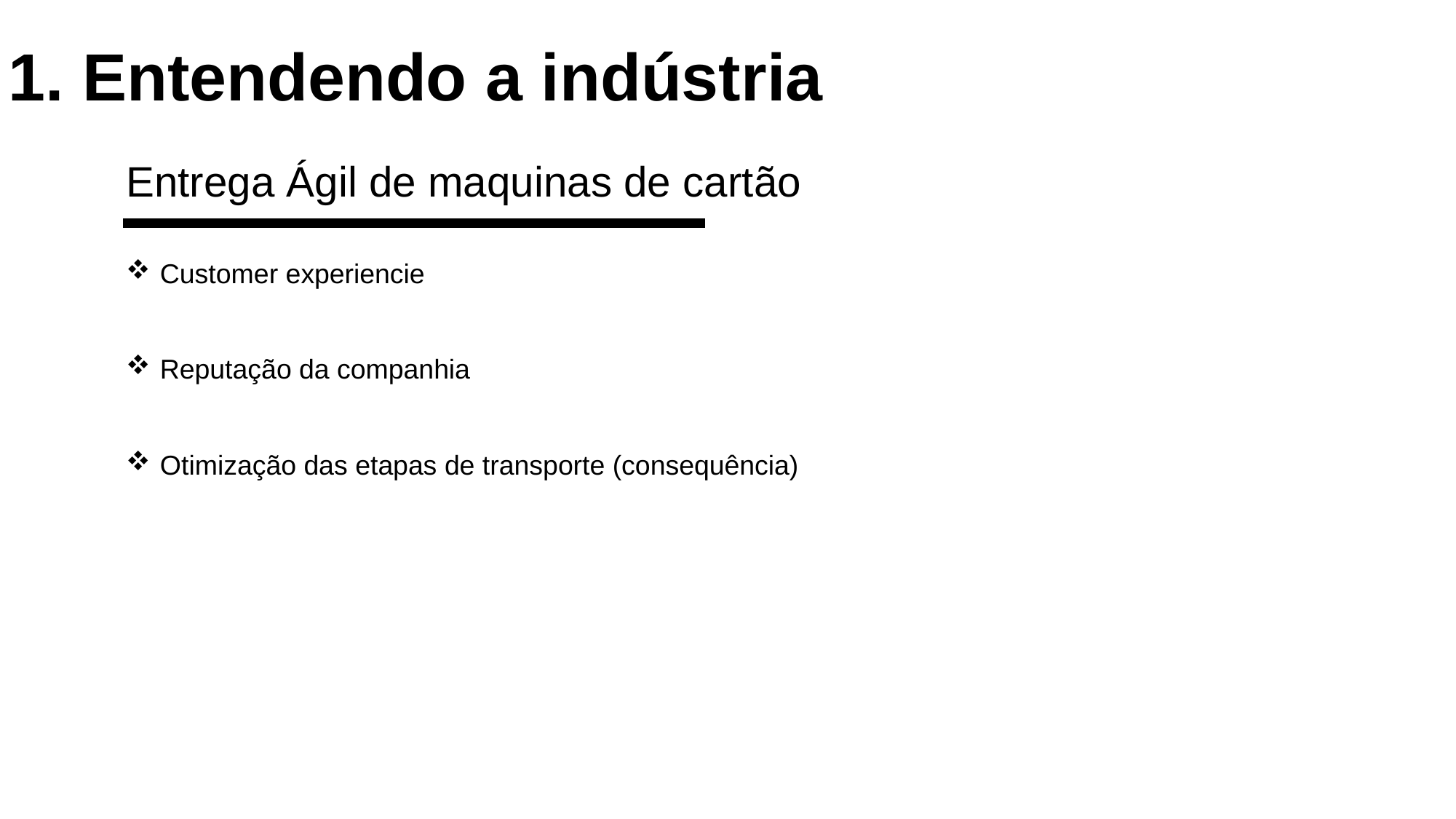

# 1. Entendendo a indústria
Entrega Ágil de maquinas de cartão
Customer experiencie

Reputação da companhia

Otimização das etapas de transporte (consequência)